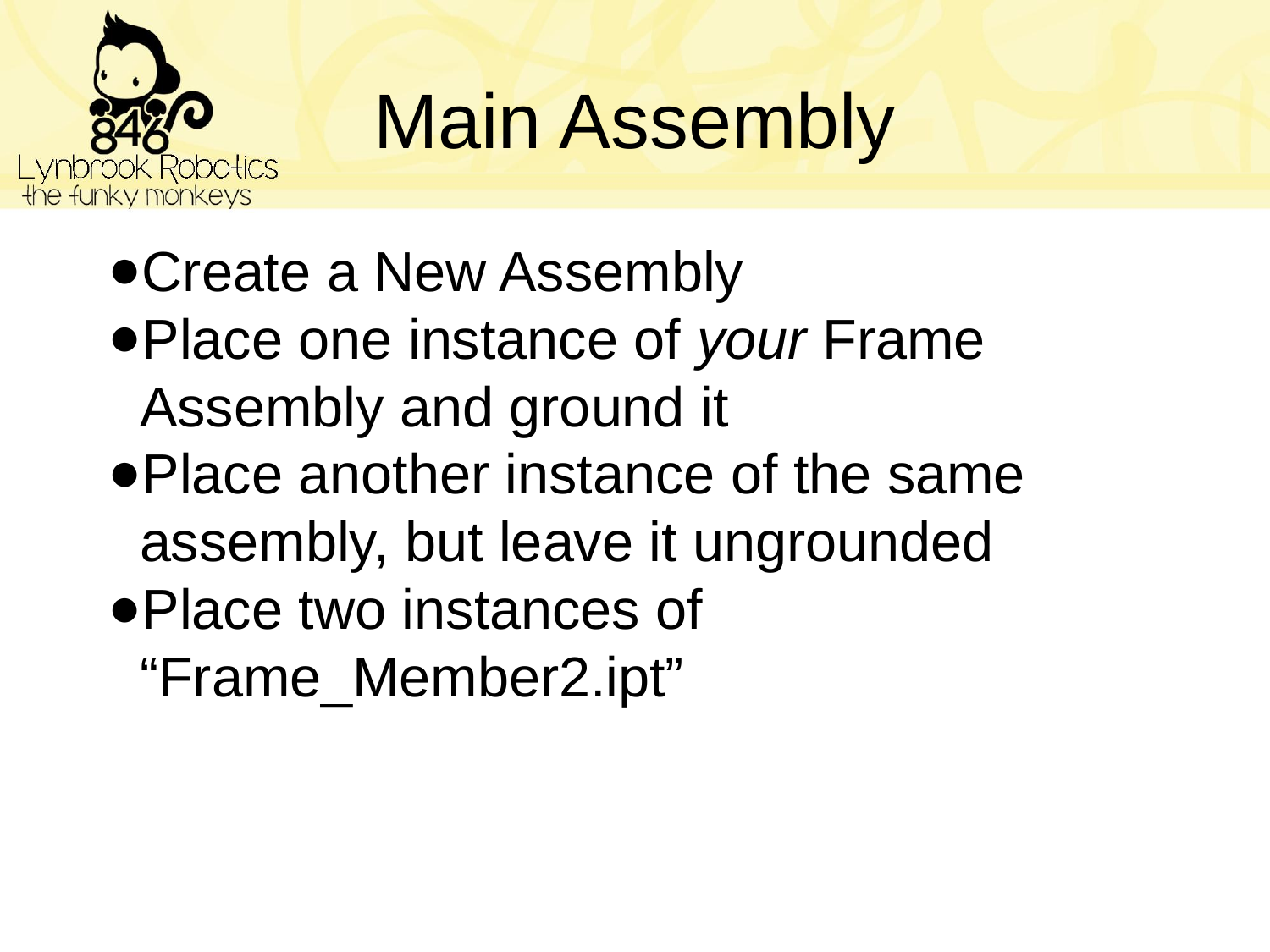

# Main Assembly
Create a New Assembly
Place one instance of your Frame Assembly and ground it
Place another instance of the same assembly, but leave it ungrounded
Place two instances of “Frame_Member2.ipt”